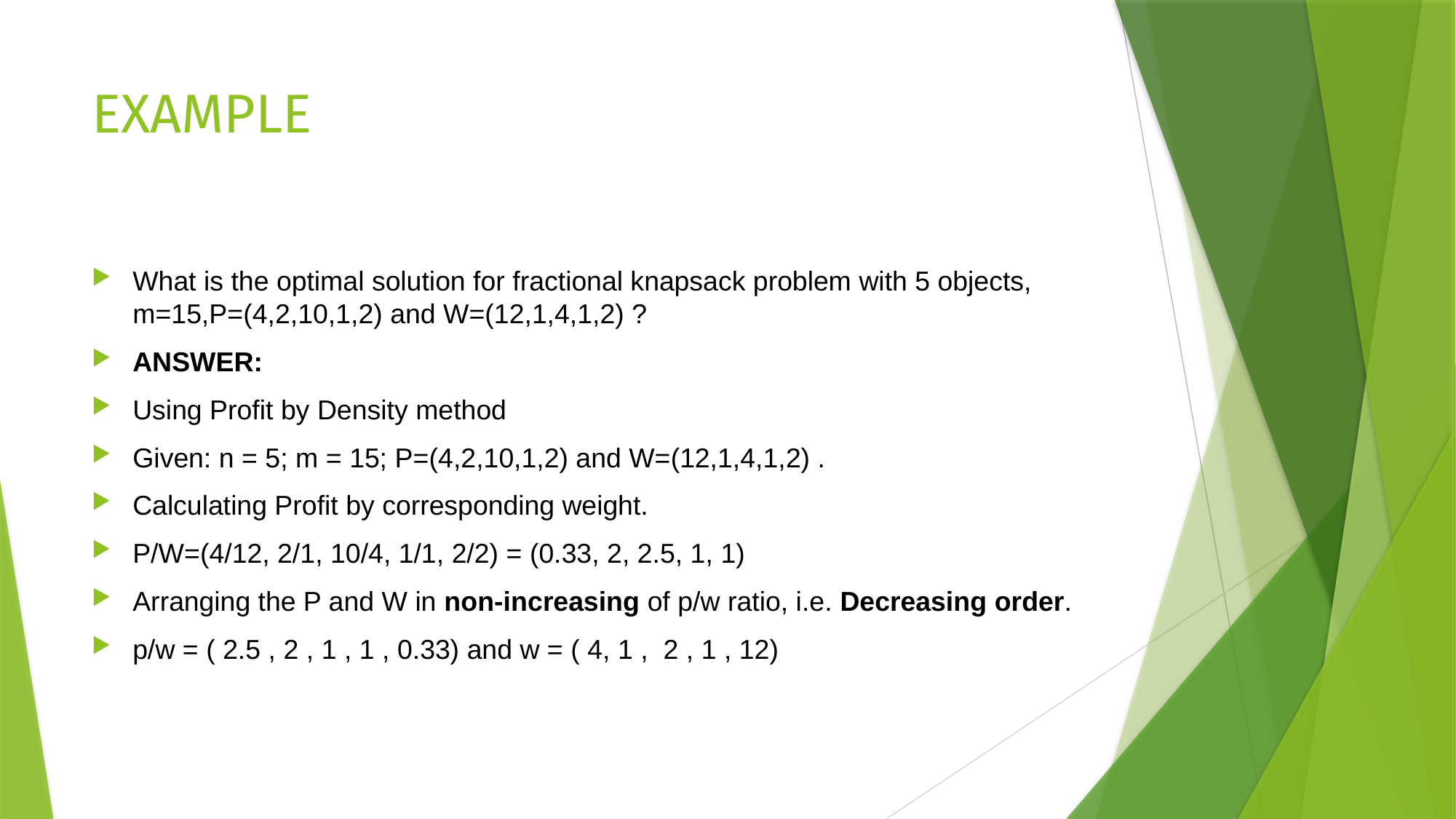

# EXAMPLE
What is the optimal solution for fractional knapsack problem with 5 objects, m=15,P=(4,2,10,1,2) and W=(12,1,4,1,2) ?
ANSWER:
Using Profit by Density method
Given: n = 5; m = 15; P=(4,2,10,1,2) and W=(12,1,4,1,2) .
Calculating Profit by corresponding weight.
P/W=(4/12, 2/1, 10/4, 1/1, 2/2) = (0.33, 2, 2.5, 1, 1)
Arranging the P and W in non-increasing of p/w ratio, i.e. Decreasing order.
p/w = ( 2.5 , 2 , 1 , 1 , 0.33) and w = ( 4, 1 ,  2 , 1 , 12)